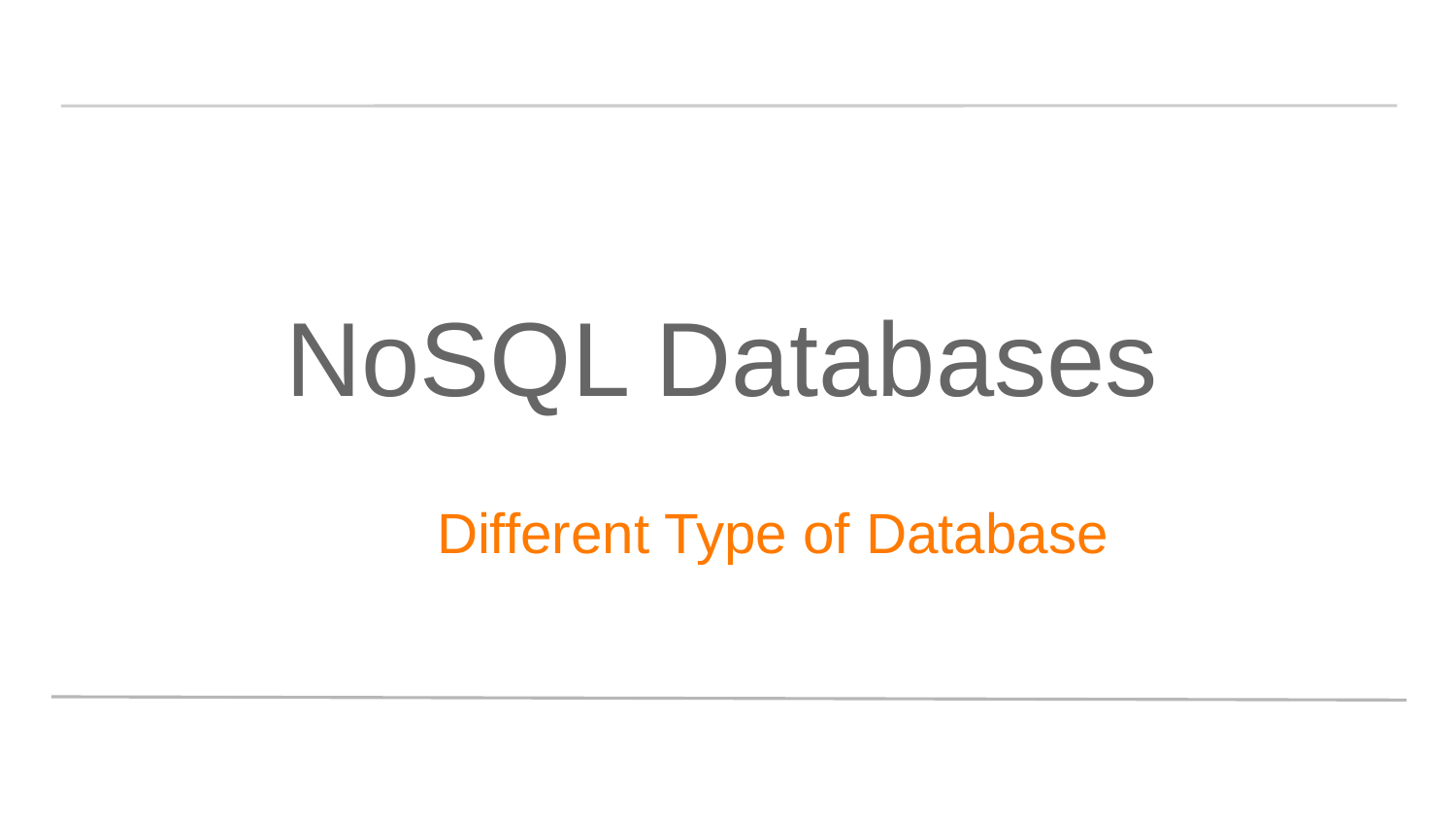

# NoSQL Databases
            Different Type of Database